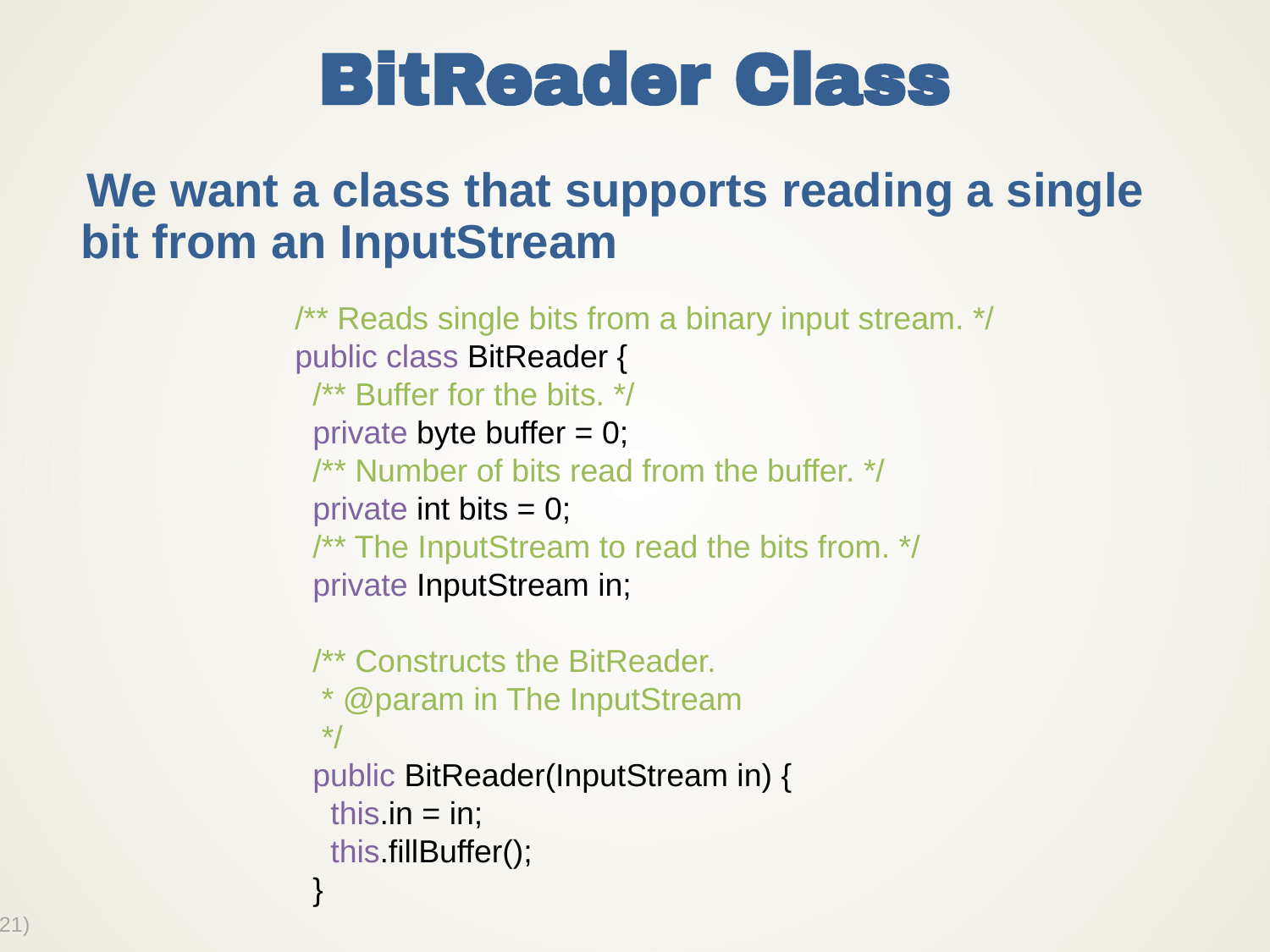

# BitReader Class
We want a class that supports reading a single bit from an InputStream
/** Reads single bits from a binary input stream. */
public class BitReader {
  /** Buffer for the bits. */
  private byte buffer = 0;
  /** Number of bits read from the buffer. */
  private int bits = 0;
  /** The InputStream to read the bits from. */
  private InputStream in;

  /** Constructs the BitReader.
   * @param in The InputStream
   */
  public BitReader(InputStream in) {
    this.in = in;
    this.fillBuffer();
  }